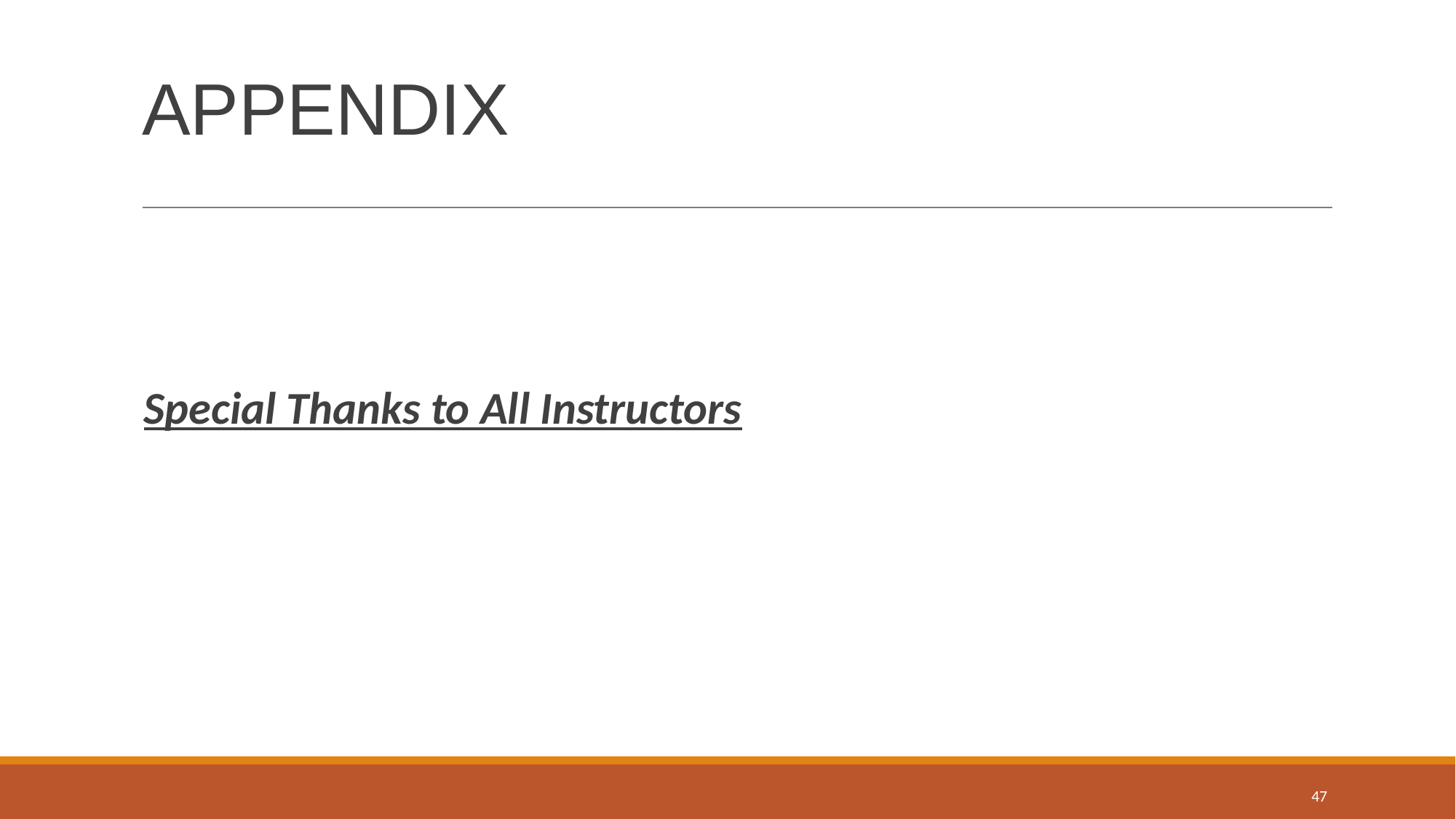

# APPENDIX

Special Thanks to All Instructors

47